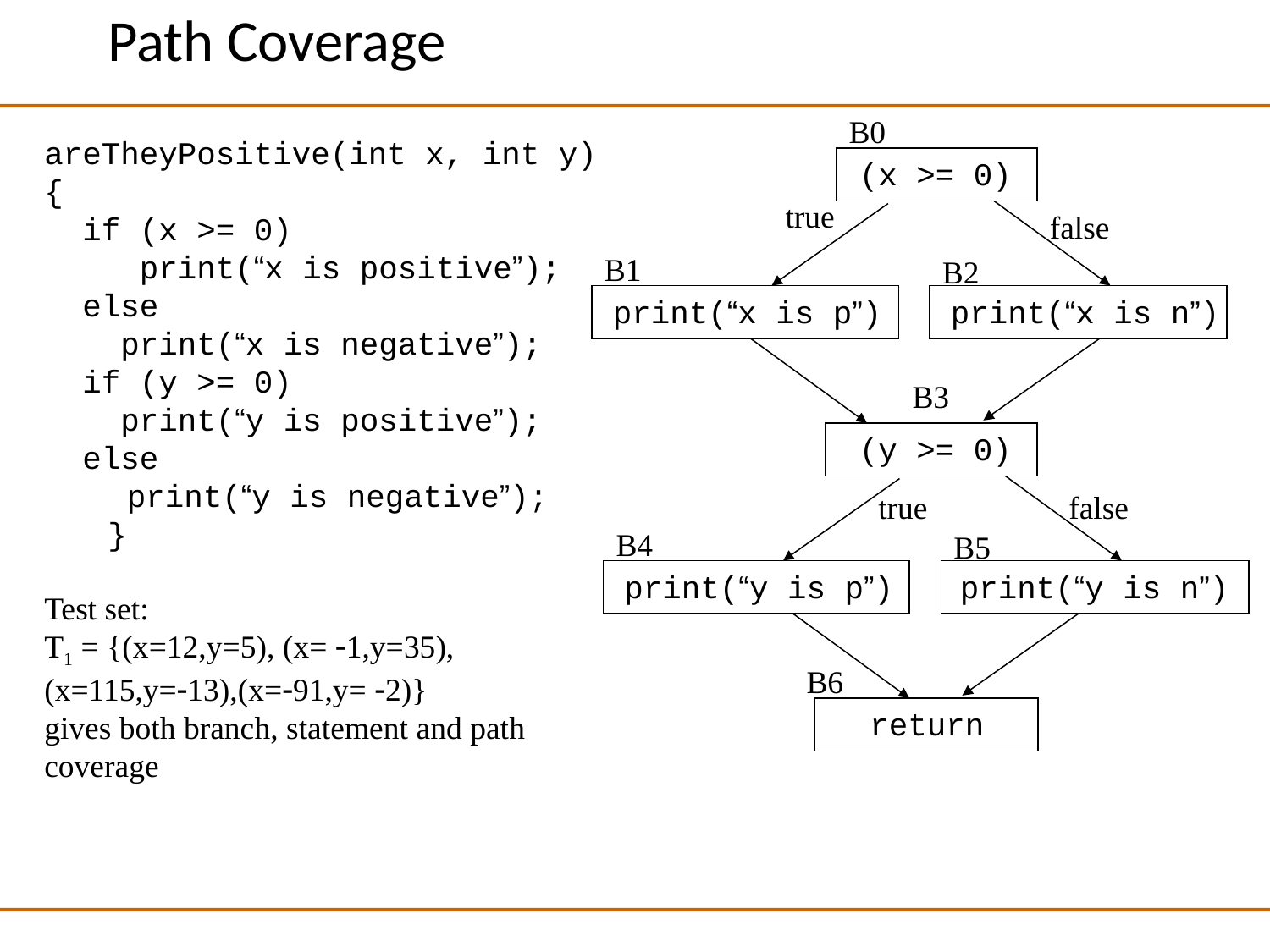

# Path Coverage
B0
areTheyPositive(int x, int y)
{
  if (x >= 0)
     print(“x is positive”);
  else
    print(“x is negative”);
  if (y >= 0)
    print(“y is positive”);
  else
 print(“y is negative”);
}

(x >= 0)
true

false

B1
B2

print(“x is p”)

print(“x is n”)

B3

(y >= 0)

true
false
B4
B5

print(“y is p”)
print(“y is n”)

Test set:
T1 = {(x=12,y=5), (x= −1,y=35),
(x=115,y=−13),(x=−91,y= −2)}
gives both branch, statement and path
coverage

B6

return